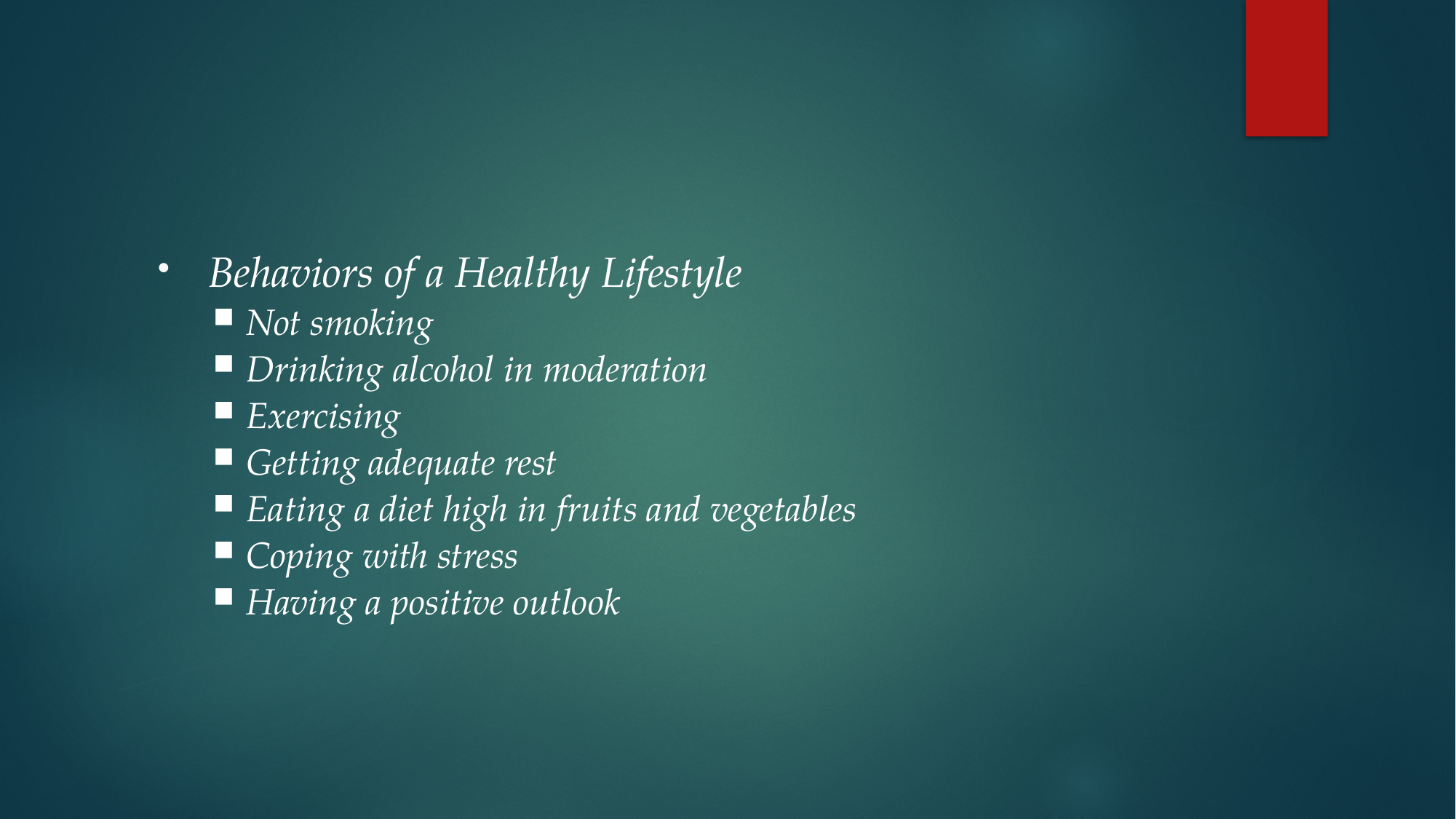

#
Behaviors of a Healthy Lifestyle
Not smoking
Drinking alcohol in moderation
Exercising
Getting adequate rest
Eating a diet high in fruits and vegetables
Coping with stress
Having a positive outlook